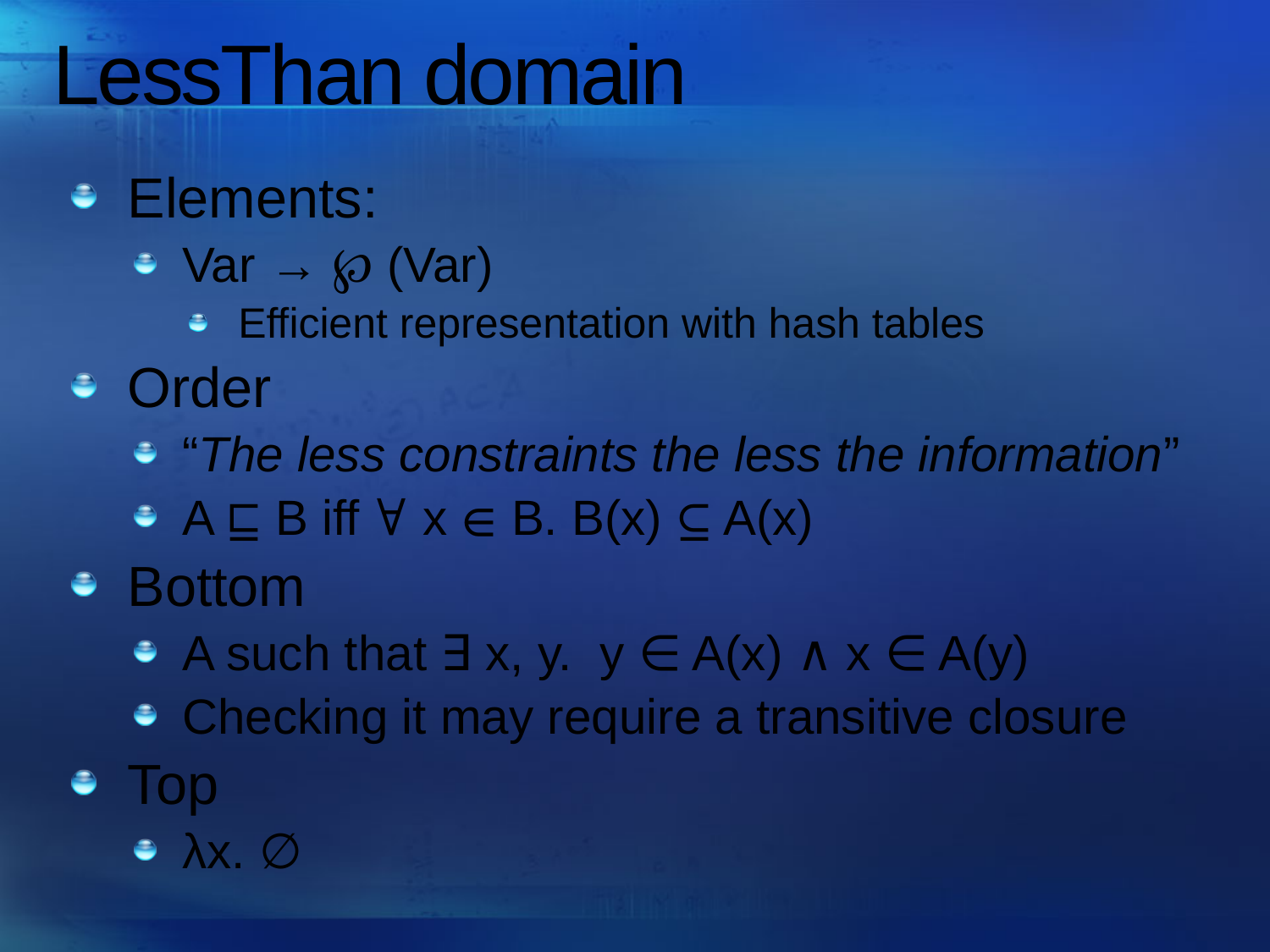

# LessThan domain
Elements:
Var → ℘ (Var)
Efficient representation with hash tables
Order
“The less constraints the less the information”
A ⊑ B iff ∀ x ∈ B. B(x) ⊆ A(x)
Bottom
A such that ∃ x, y.  y ∈ A(x) ∧ x ∈ A(y)
Checking it may require a transitive closure
Top
λx. ∅